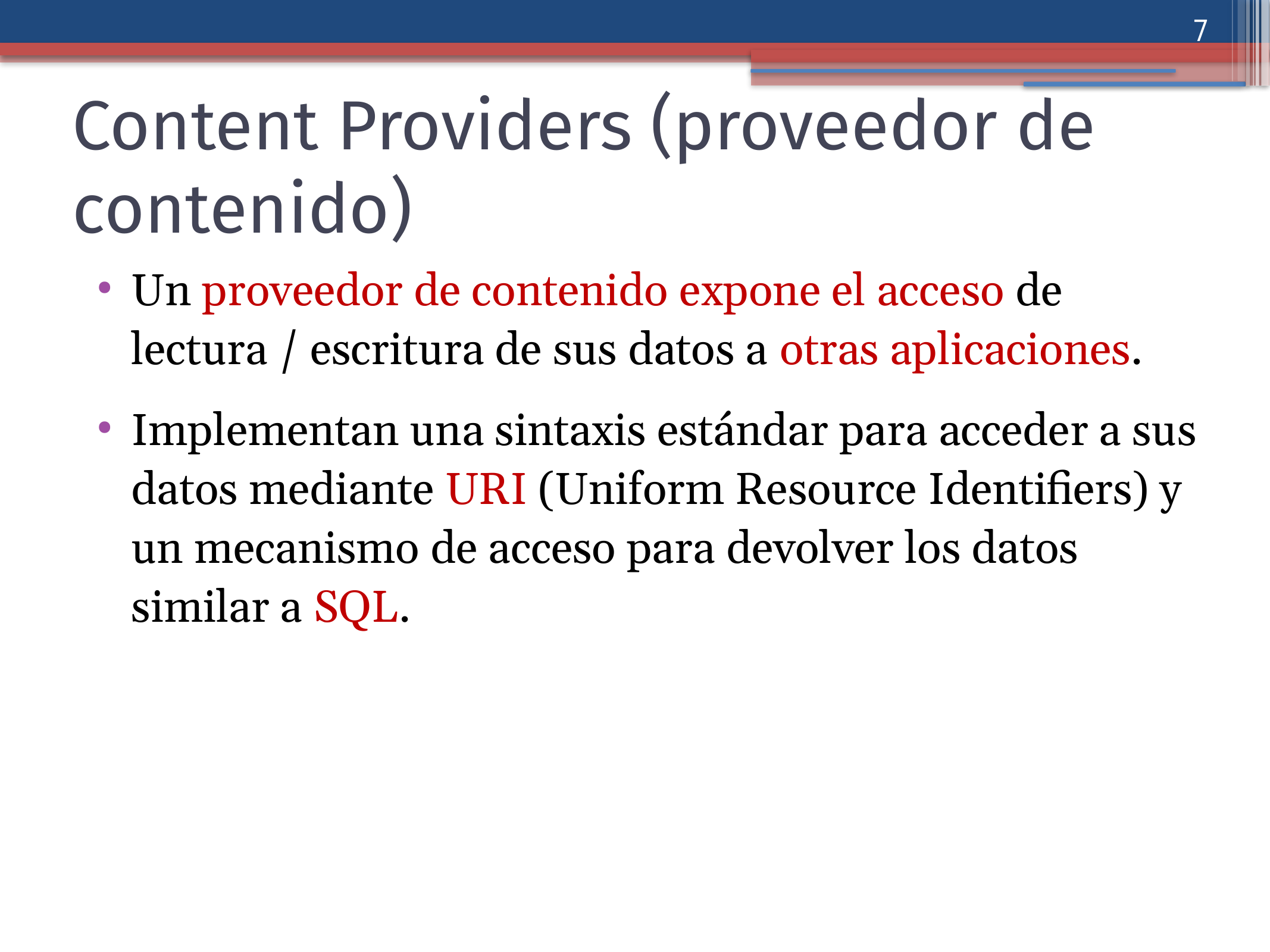

7
Content Providers (proveedor de contenido)
Un proveedor de contenido expone el acceso de lectura / escritura de sus datos a otras aplicaciones.
Implementan una sintaxis estándar para acceder a sus datos mediante URI (Uniform Resource Identifiers) y un mecanismo de acceso para devolver los datos similar a SQL.